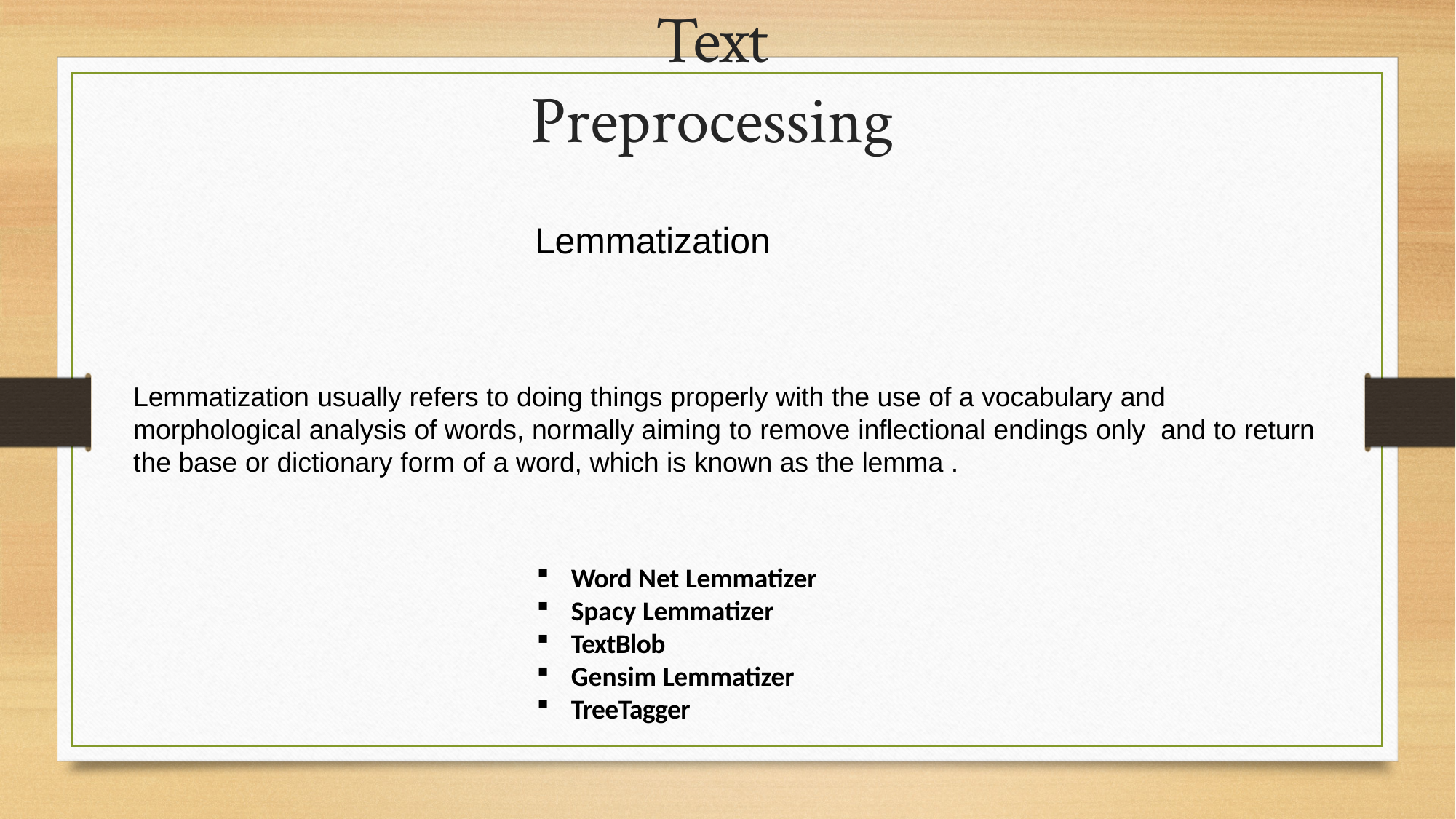

# Text Preprocessing
Lemmatization
Lemmatization usually refers to doing things properly with the use of a vocabulary and  morphological analysis of words, normally aiming to remove inflectional endings only  and to return the base or dictionary form of a word, which is known as the lemma .
Word Net Lemmatizer
Spacy Lemmatizer
TextBlob
Gensim Lemmatizer
TreeTagger